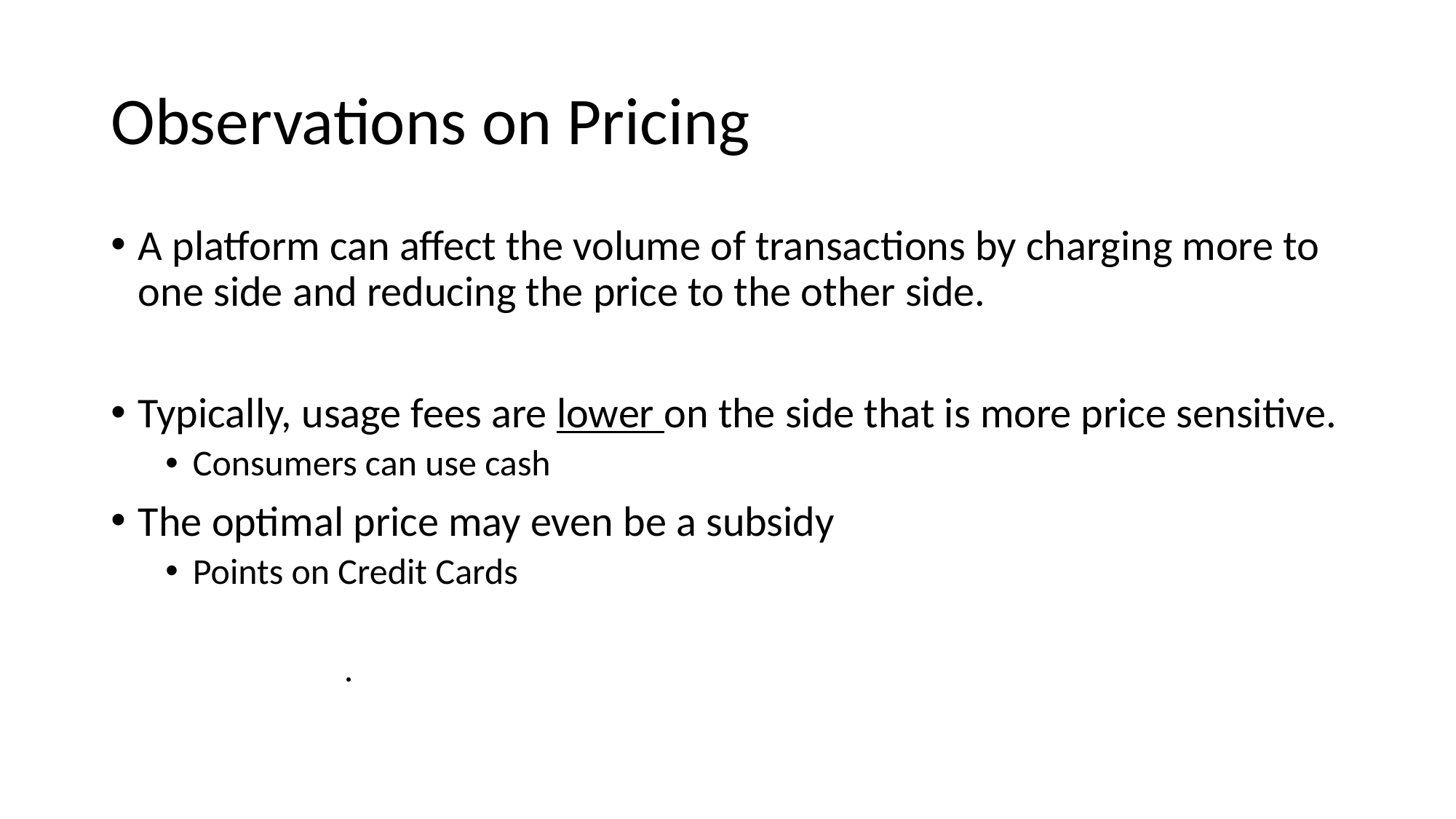

# Observations on Pricing
A platform can affect the volume of transactions by charging more to one side and reducing the price to the other side.

Typically, usage fees are lower on the side that is more price sensitive.
Consumers can use cash
The optimal price may even be a subsidy
Points on Credit Cards

.